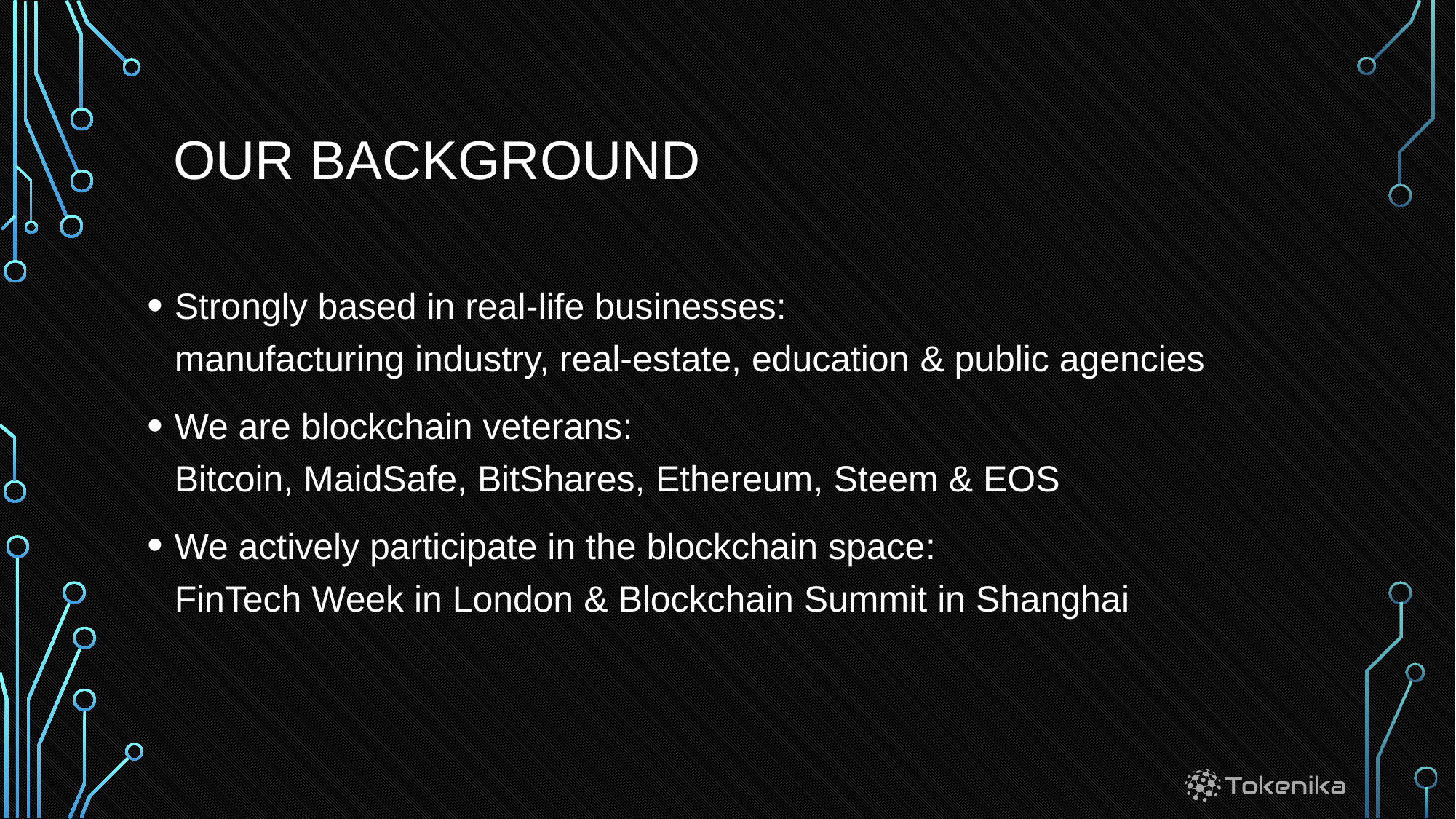

# Our background
Strongly based in real-life businesses:
manufacturing industry, real-estate, education & public agencies
We are blockchain veterans:
Bitcoin, MaidSafe, BitShares, Ethereum, Steem & EOS
We actively participate in the blockchain space:
FinTech Week in London & Blockchain Summit in Shanghai